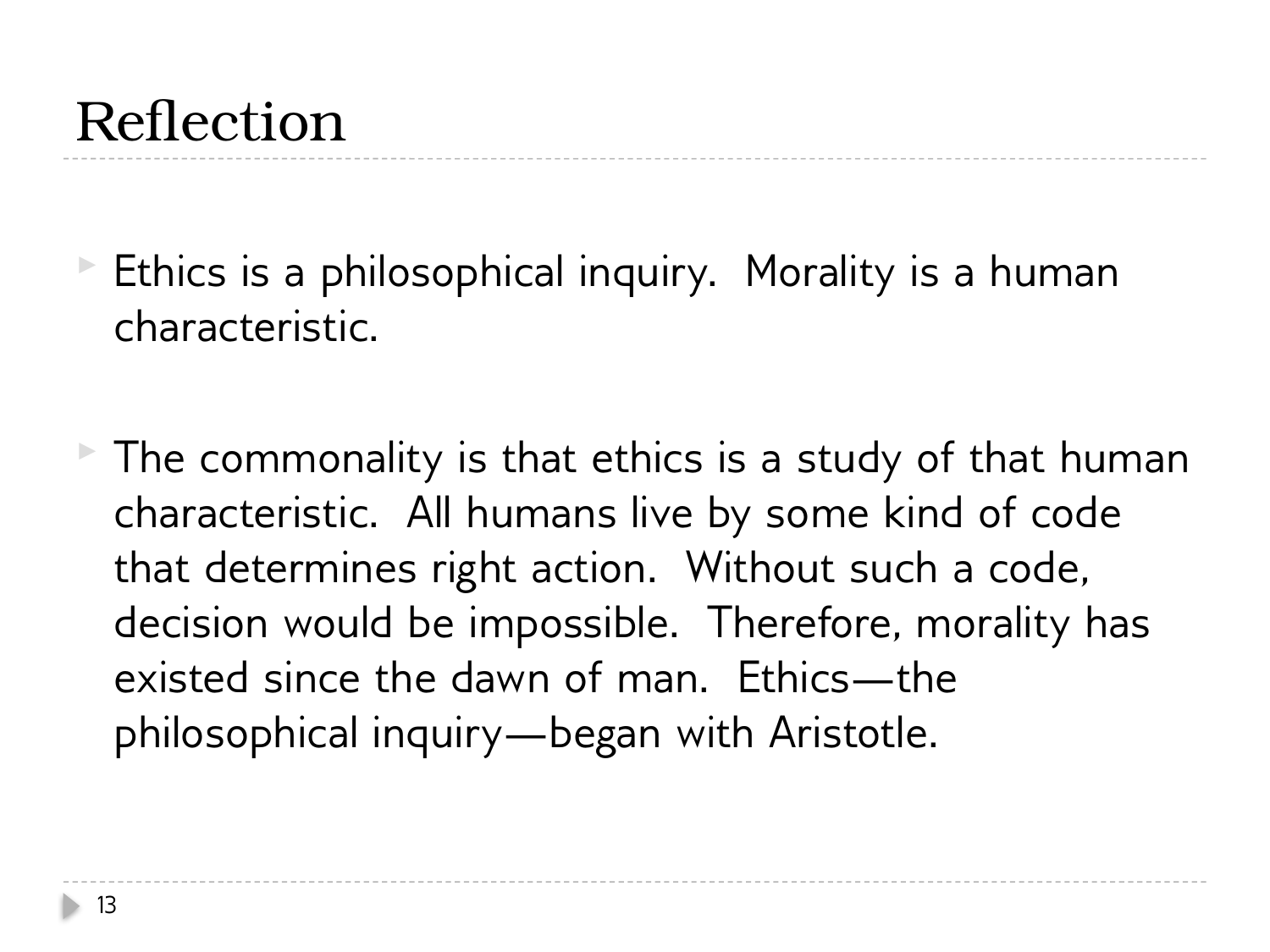

# Reflection

Ethics is a philosophical inquiry.  Morality is a human characteristic.

The commonality is that ethics is a study of that human characteristic.  All humans live by some kind of code that determines right action.  Without such a code, decision would be impossible.  Therefore, morality has existed since the dawn of man.  Ethics—the philosophical inquiry—began with Aristotle.
13